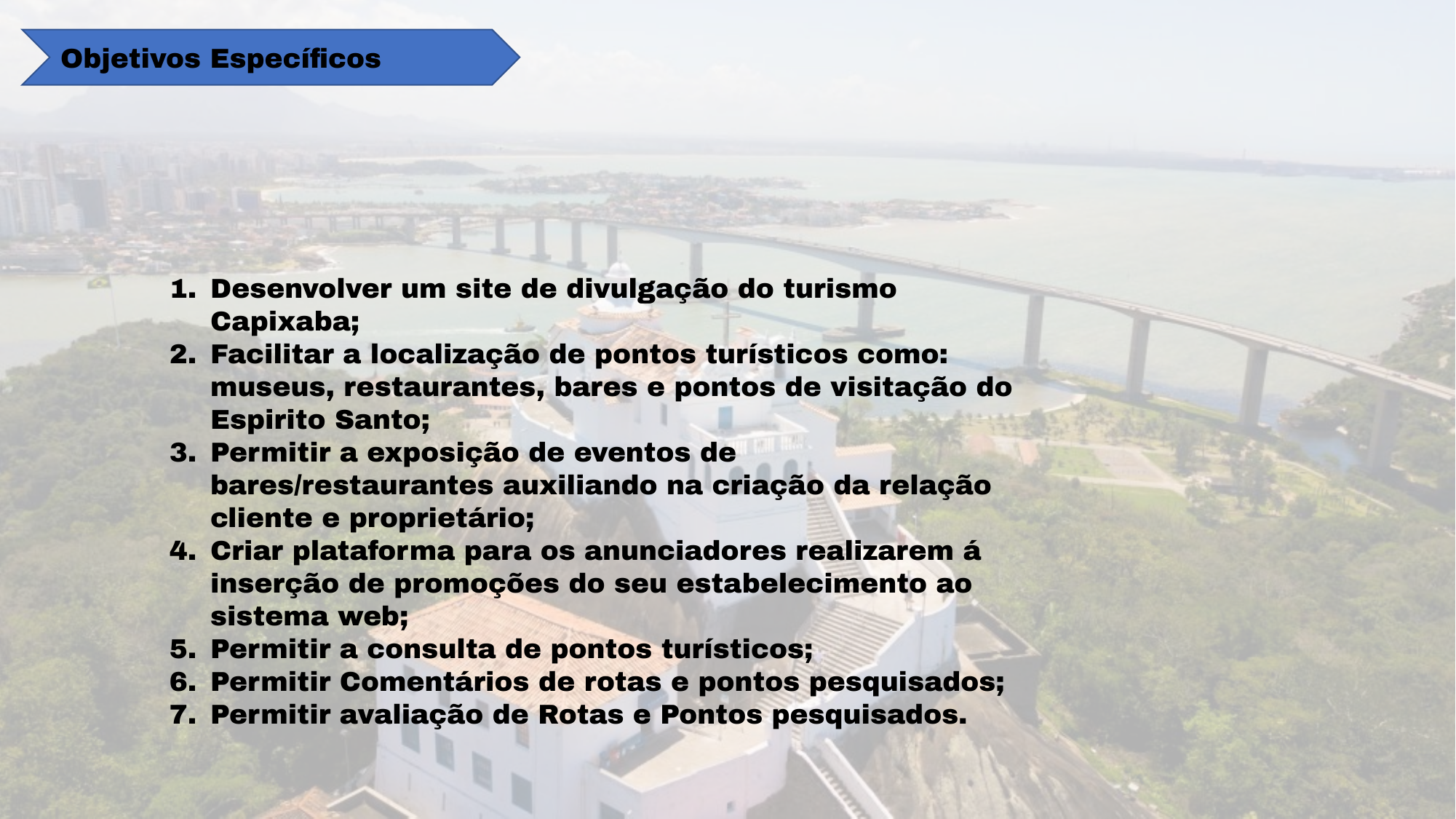

Objetivos Específicos
Desenvolver um site de divulgação do turismo Capixaba;
Facilitar a localização de pontos turísticos como: museus, restaurantes, bares e pontos de visitação do Espirito Santo;
Permitir a exposição de eventos de bares/restaurantes auxiliando na criação da relação cliente e proprietário;
Criar plataforma para os anunciadores realizarem á inserção de promoções do seu estabelecimento ao sistema web;
Permitir a consulta de pontos turísticos;
Permitir Comentários de rotas e pontos pesquisados;
Permitir avaliação de Rotas e Pontos pesquisados.